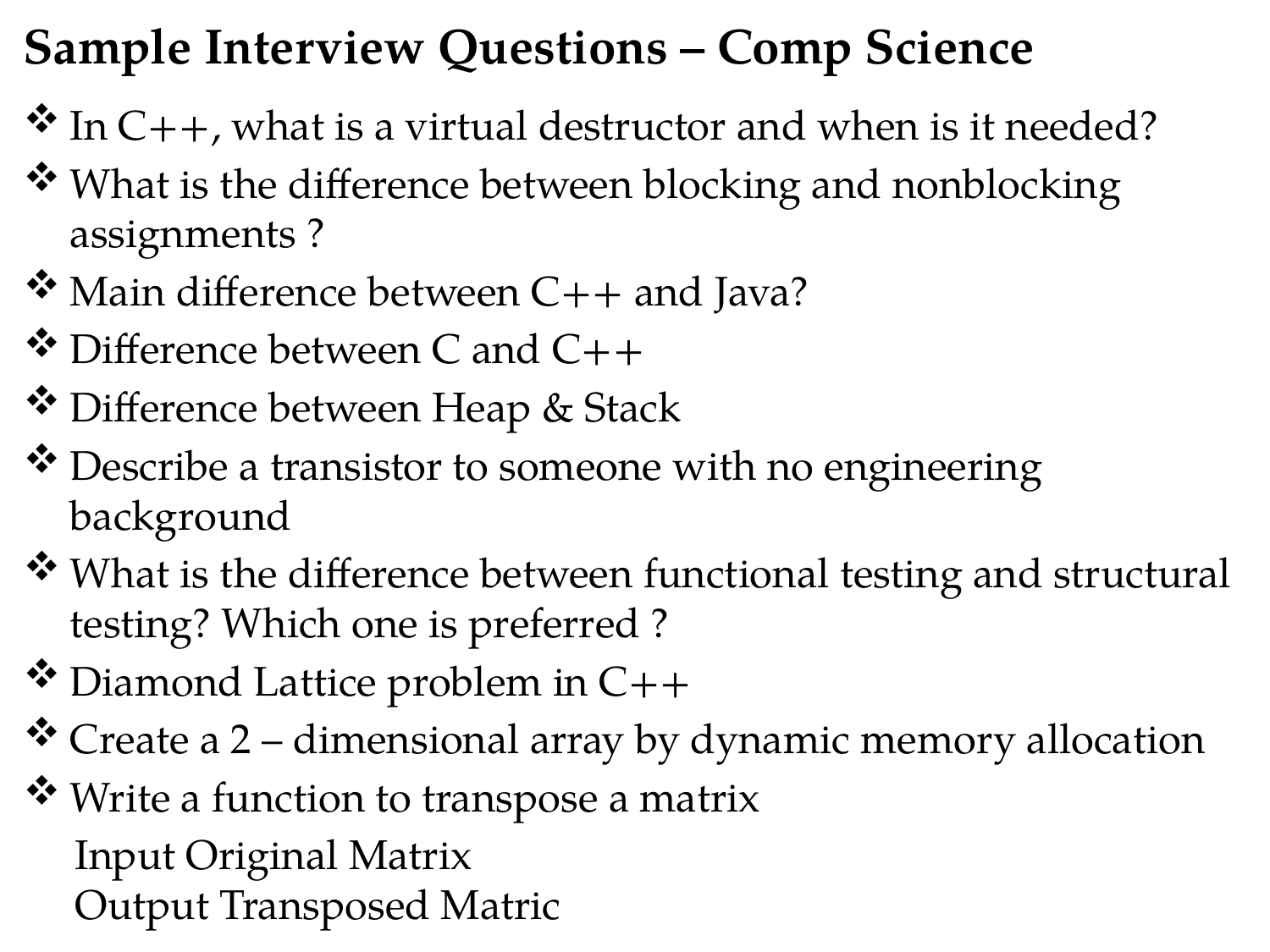

# Sample Interview Questions – Comp Science
In C++, what is a virtual destructor and when is it needed?
What is the difference between blocking and nonblocking assignments ?
Main difference between C++ and Java?
Difference between C and C++
Difference between Heap & Stack
Describe a transistor to someone with no engineering background
What is the difference between functional testing and structural testing? Which one is preferred ?
Diamond Lattice problem in C++
Create a 2 – dimensional array by dynamic memory allocation
Write a function to transpose a matrix
     Input Original Matrix
     Output Transposed Matric